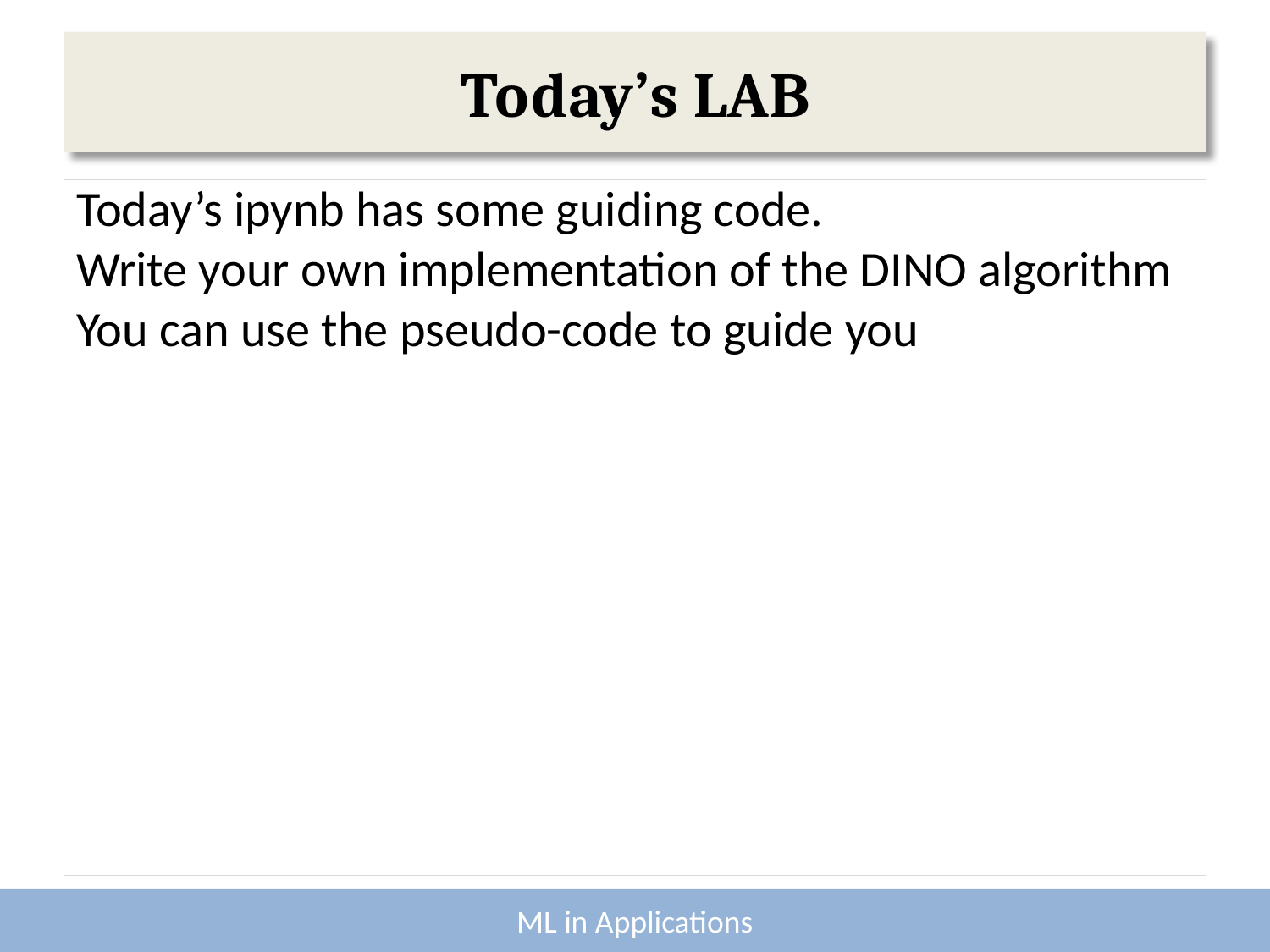

# Today’s LAB
Today’s ipynb has some guiding code.
Write your own implementation of the DINO algorithm
You can use the pseudo-code to guide you